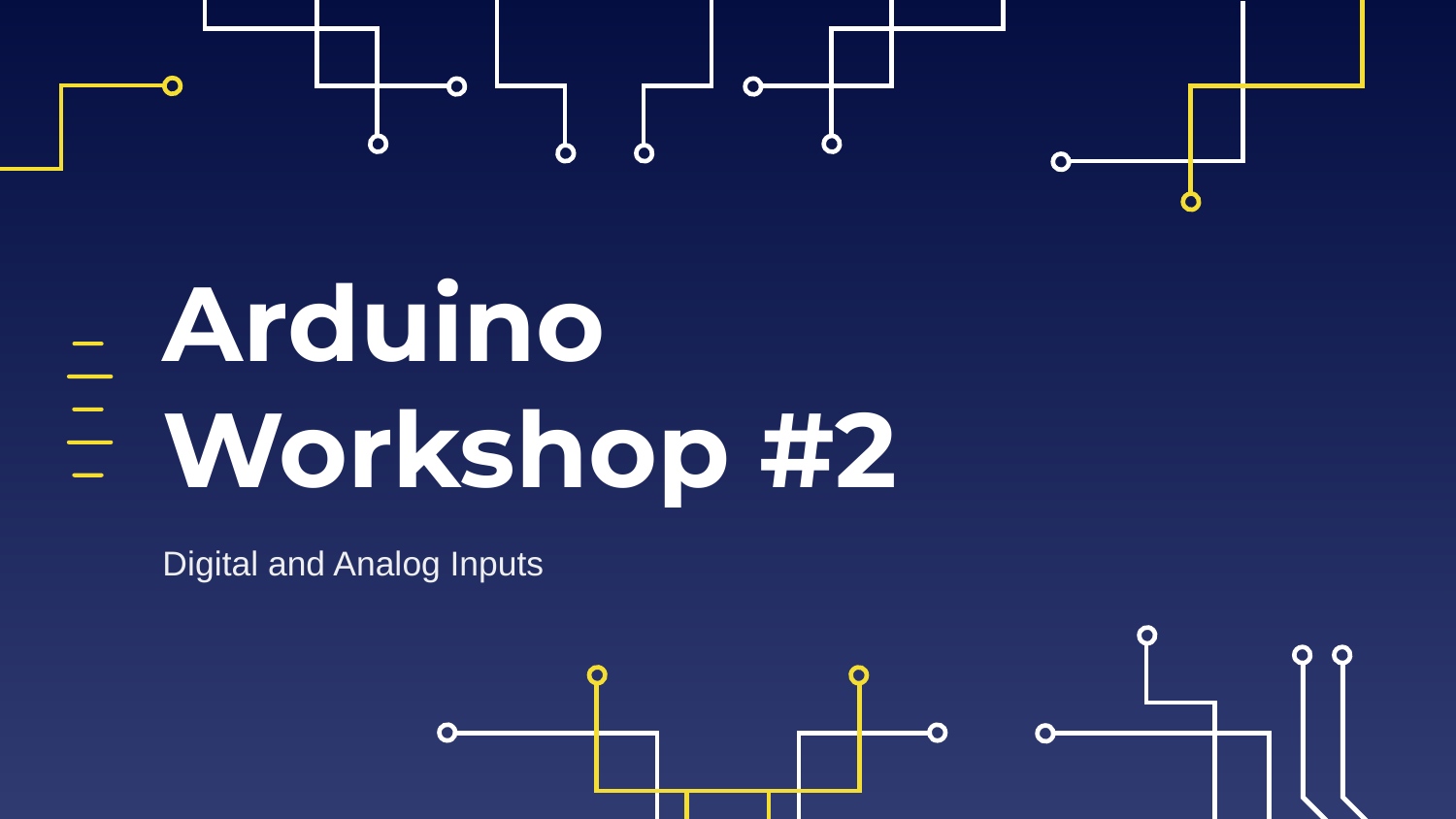

# Arduino Workshop #2
Digital and Analog Inputs